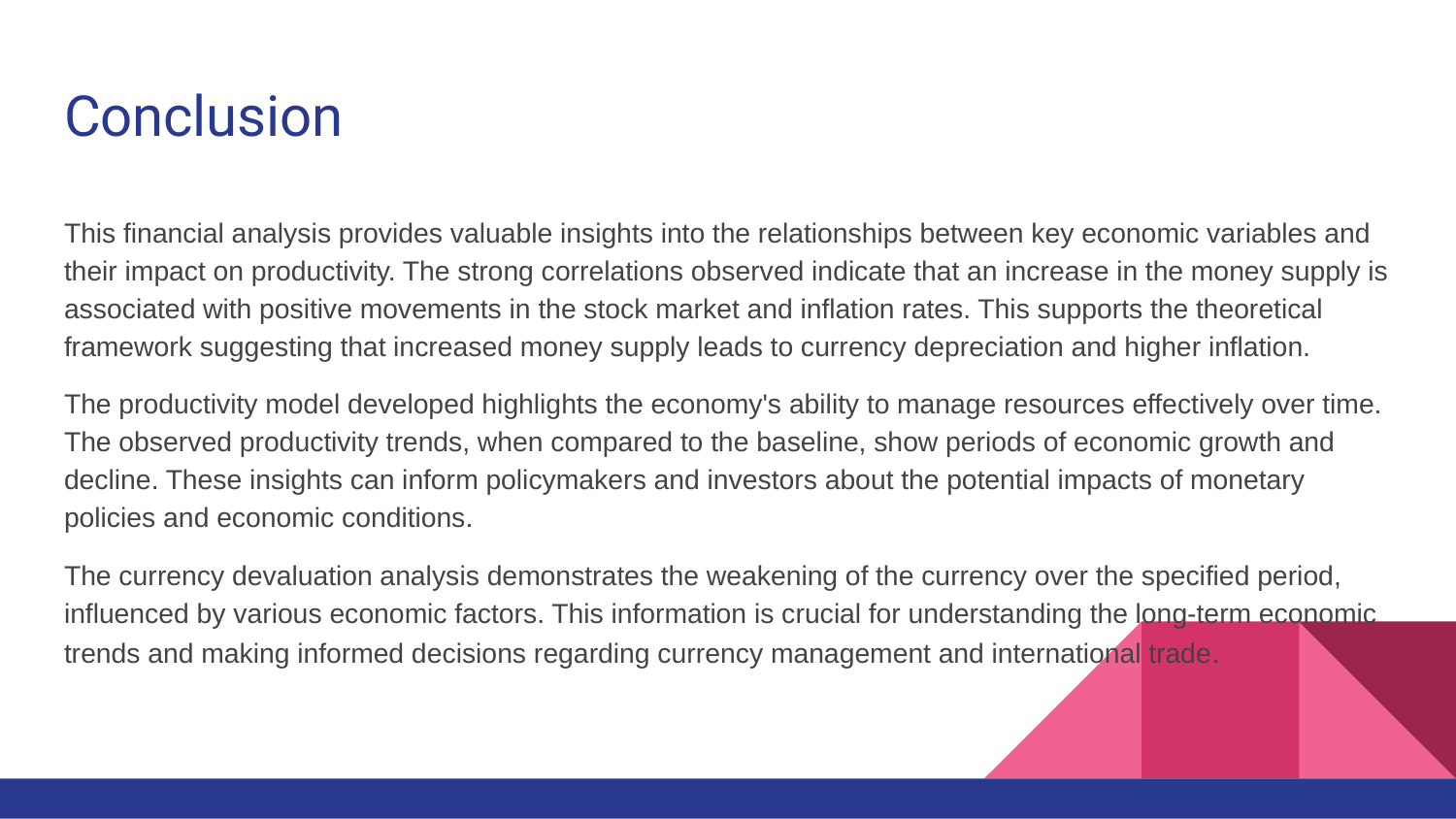

# Conclusion
This financial analysis provides valuable insights into the relationships between key economic variables and their impact on productivity. The strong correlations observed indicate that an increase in the money supply is associated with positive movements in the stock market and inflation rates. This supports the theoretical framework suggesting that increased money supply leads to currency depreciation and higher inflation.
The productivity model developed highlights the economy's ability to manage resources effectively over time. The observed productivity trends, when compared to the baseline, show periods of economic growth and decline. These insights can inform policymakers and investors about the potential impacts of monetary policies and economic conditions.
The currency devaluation analysis demonstrates the weakening of the currency over the specified period, influenced by various economic factors. This information is crucial for understanding the long-term economic trends and making informed decisions regarding currency management and international trade.